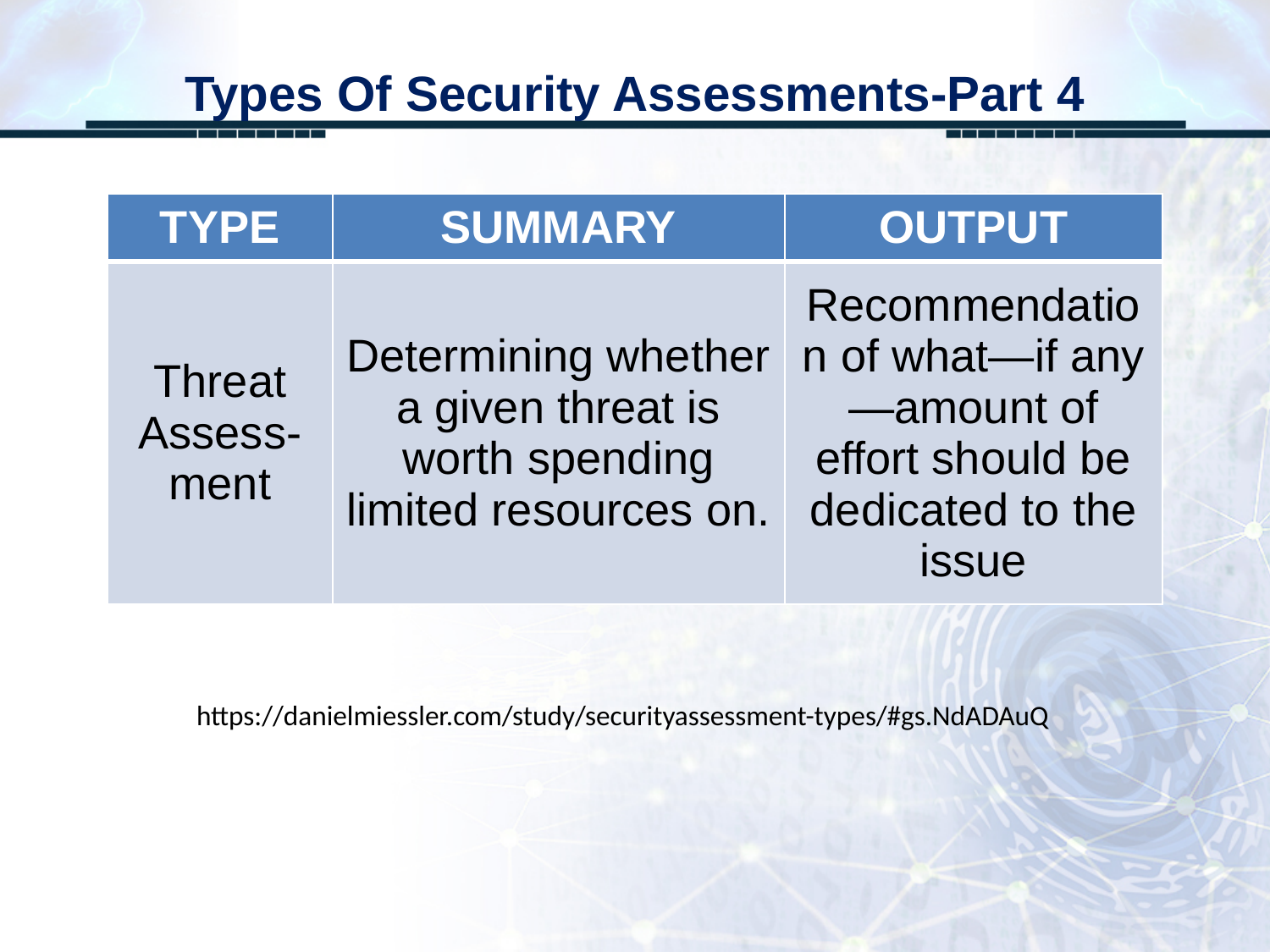

# Types Of Security Assessments-Part 4
| TYPE | SUMMARY | OUTPUT |
| --- | --- | --- |
| Threat Assess-ment | Determining whether a given threat is worth spending limited resources on. | Recommendation of what—if any—amount of effort should be dedicated to the issue |
https://danielmiessler.com/study/securityassessment-types/#gs.NdADAuQ